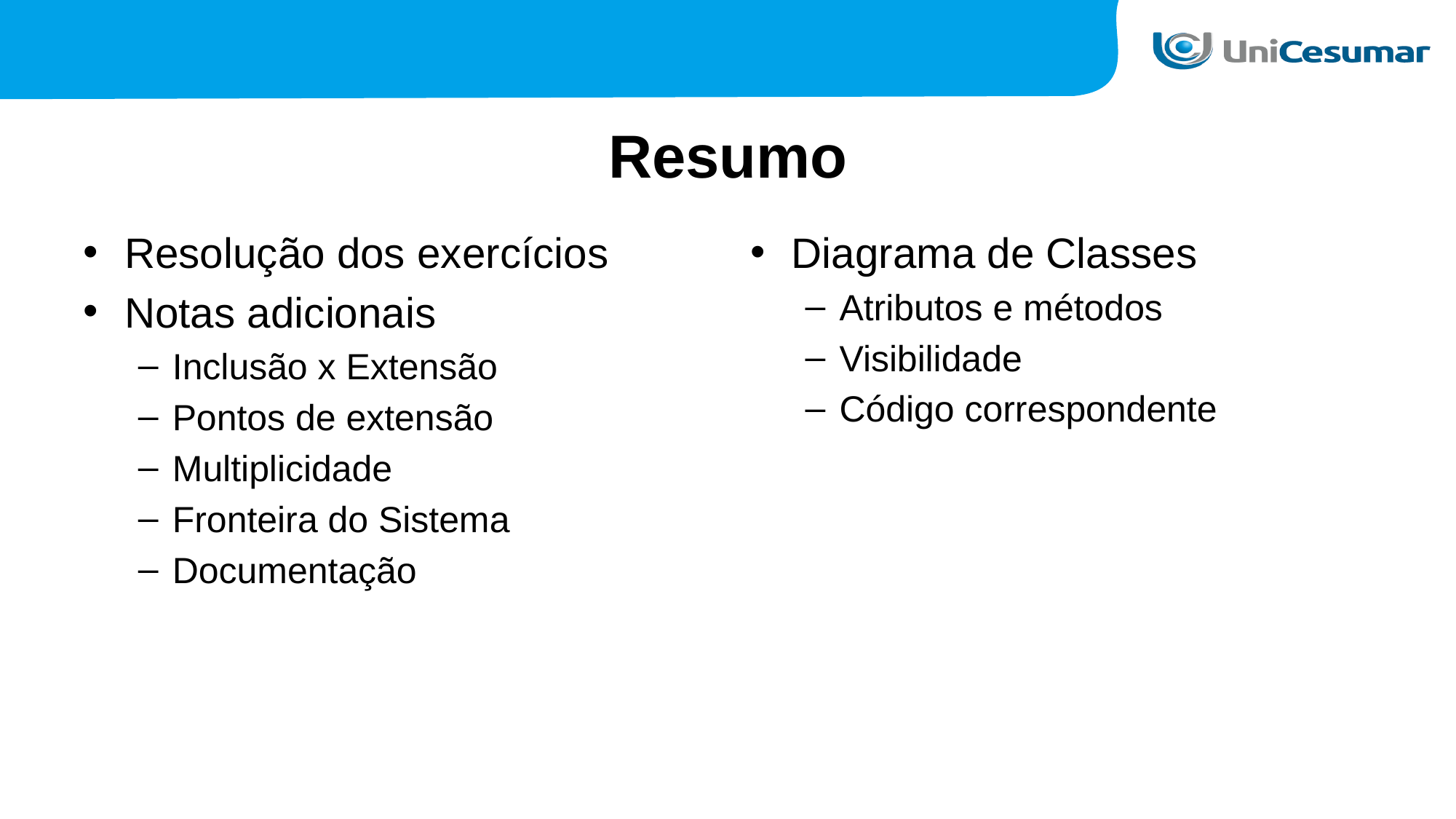

# Resumo
Resolução dos exercícios
Notas adicionais
Inclusão x Extensão
Pontos de extensão
Multiplicidade
Fronteira do Sistema
Documentação

Diagrama de Classes
Atributos e métodos
Visibilidade
Código correspondente